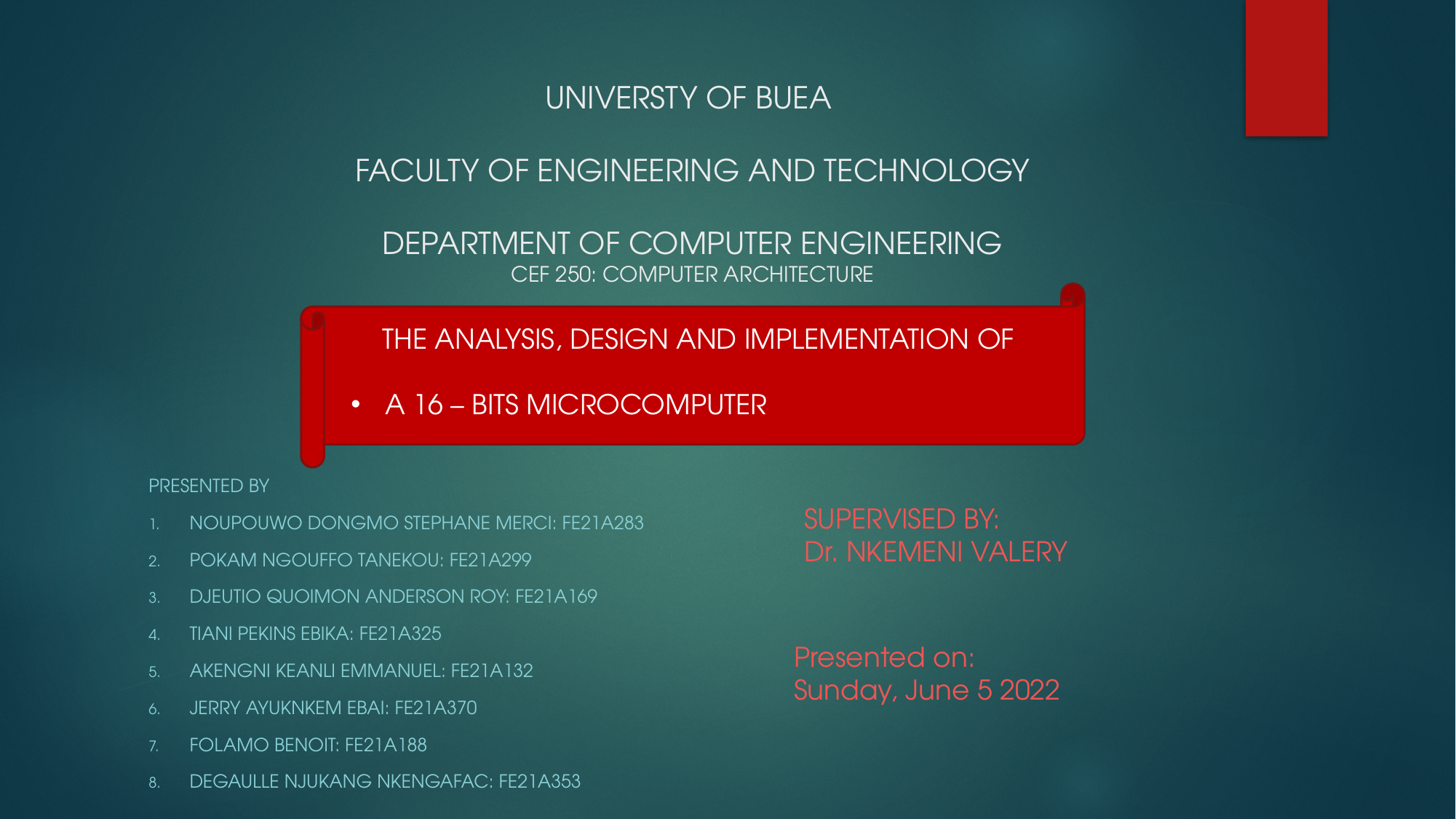

# UNIVERSTY OF BUEA FACULTY OF ENGINEERING AND TECHNOLOGY DEPARTMENT OF COMPUTER ENGINEERING CEF 250: COMPUTER ARCHITECTURE

THE ANALYSIS, DESIGN AND IMPLEMENTATION OF

A 16 – BITS MICROCOMPUTER
Presented by
NOUPOUWO DONGMO STEPHANE MERCI: FE21A283
POKAM NGOUFFO TANEKOU: FE21A299
DJEUTIO QUOIMON ANDERSON ROY: FE21A169
TIANI PEKINS EBIKA: FE21A325
AKENGNI KEANLI EMMANUEL: FE21A132
JERRY AYUKNKEM EBAI: FE21A370
FOLAMO BENOIT: FE21A188
DEGAULLE NJUKANG NKENGAFAC: FE21A353

SUPERVISED BY:
Dr. NKEMENI VALERY
Presented on:
Sunday, June 5 2022